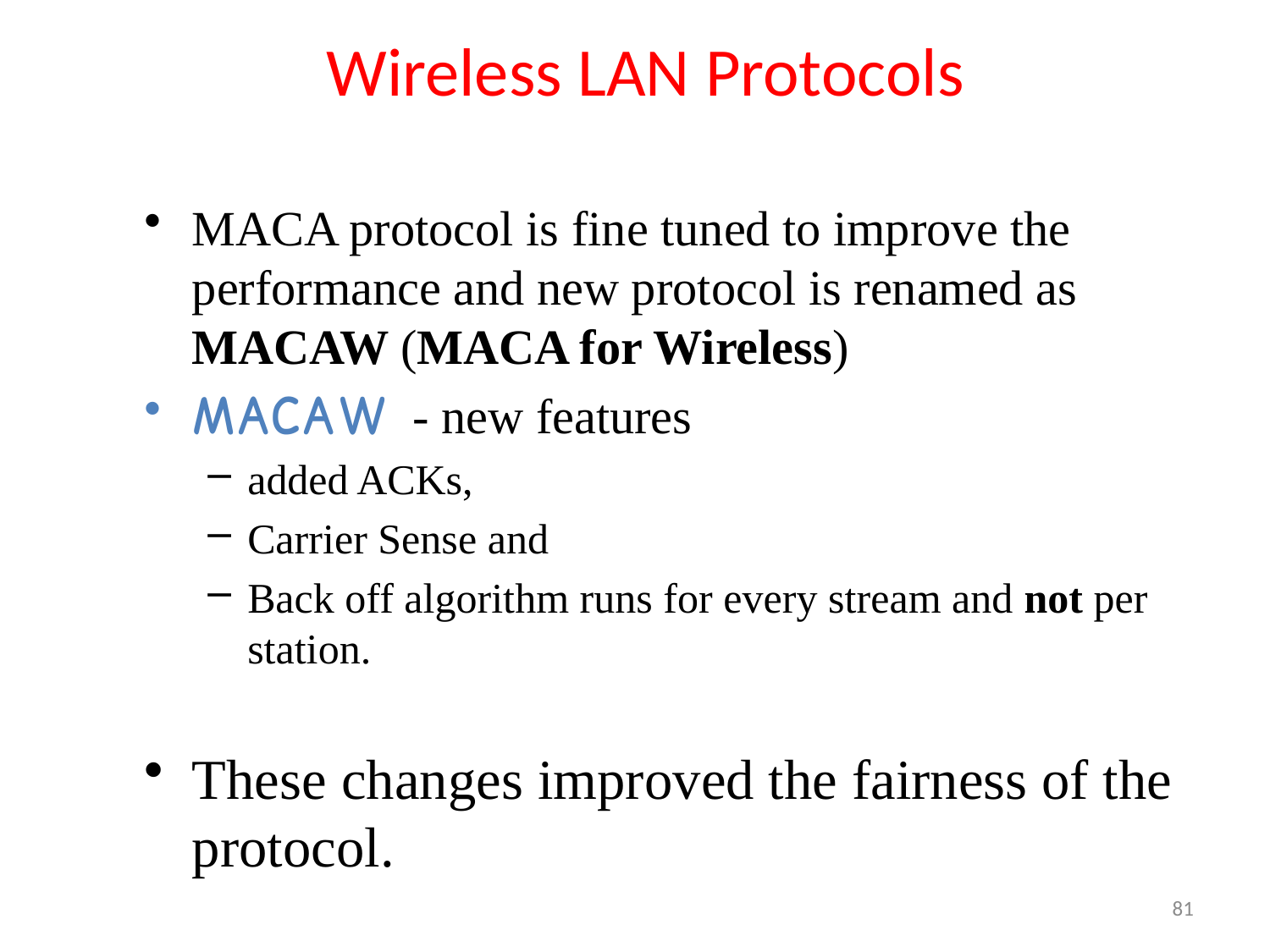

# Wireless LAN Protocols
MACA protocol is fine tuned to improve the performance and new protocol is renamed as MACAW (MACA for Wireless)
MACAW  - new features
added ACKs,
Carrier Sense and
Back off algorithm runs for every stream and not per station.

These changes improved the fairness of the protocol.
81